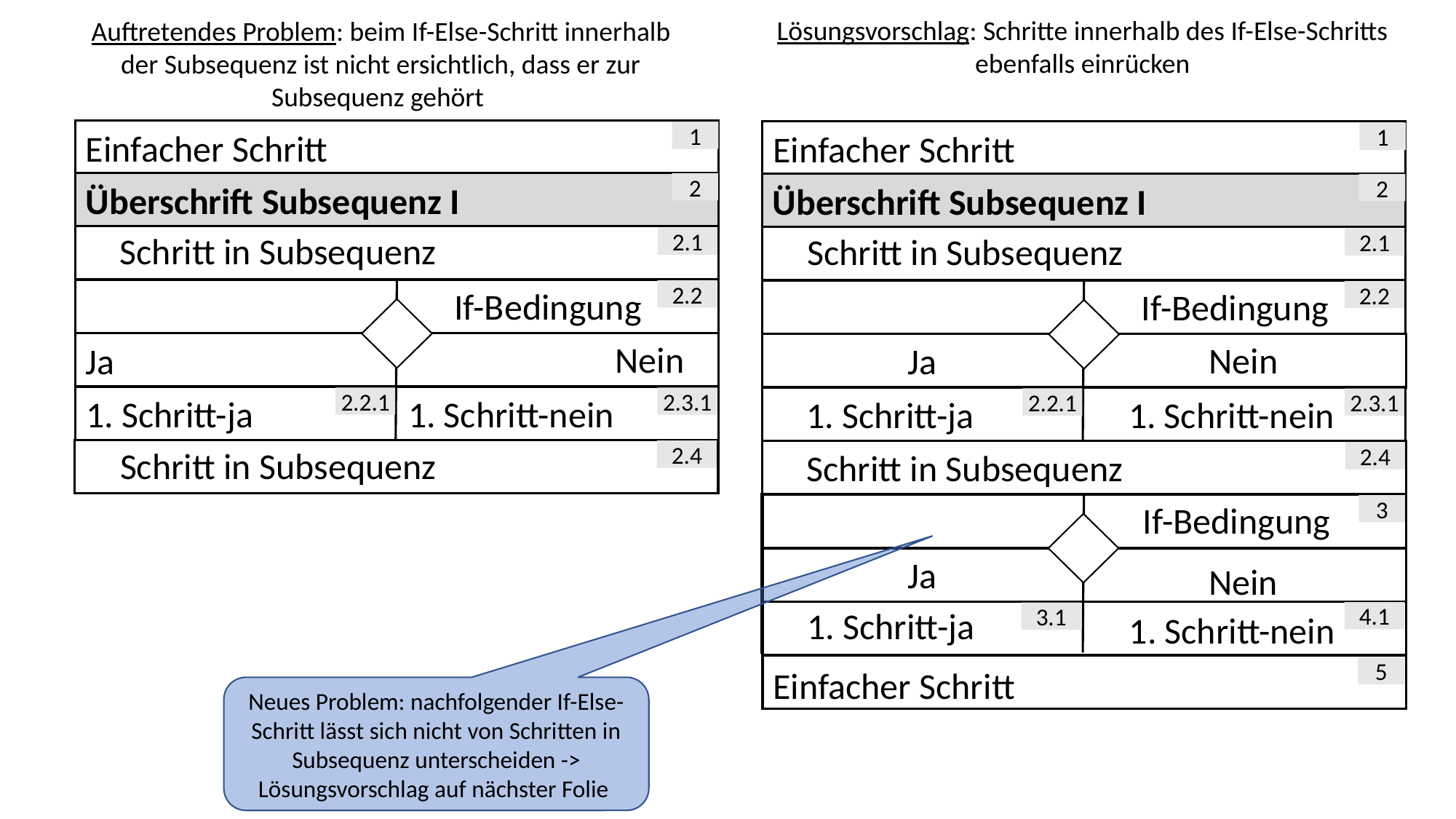

Lösungsvorschlag: Schritte innerhalb des If-Else-Schritts ebenfalls einrücken
Auftretendes Problem: beim If-Else-Schritt innerhalb der Subsequenz ist nicht ersichtlich, dass er zur Subsequenz gehört

Einfacher Schritt

Einfacher Schritt
1
1
Überschrift Subsequenz I

2
Überschrift Subsequenz I

2
Schritt in Subsequenz
Schritt in Subsequenz

2.1
2.1
If-Bedingung
If-Bedingung

2.2

2.2

Nein
Nein
Ja
Ja

1. Schritt-nein
1. Schritt-ja
1. Schritt-nein

1. Schritt-ja
2.2.1

2.3.1
2.2.1
2.3.1
Schritt in Subsequenz
Schritt in Subsequenz

2.4

2.4
If-Bedingung

3

Ja

Nein
1. Schritt-ja

1. Schritt-nein
4.1
3.1

5
Einfacher Schritt
Neues Problem: nachfolgender If-Else-Schritt lässt sich nicht von Schritten in Subsequenz unterscheiden -> Lösungsvorschlag auf nächster Folie